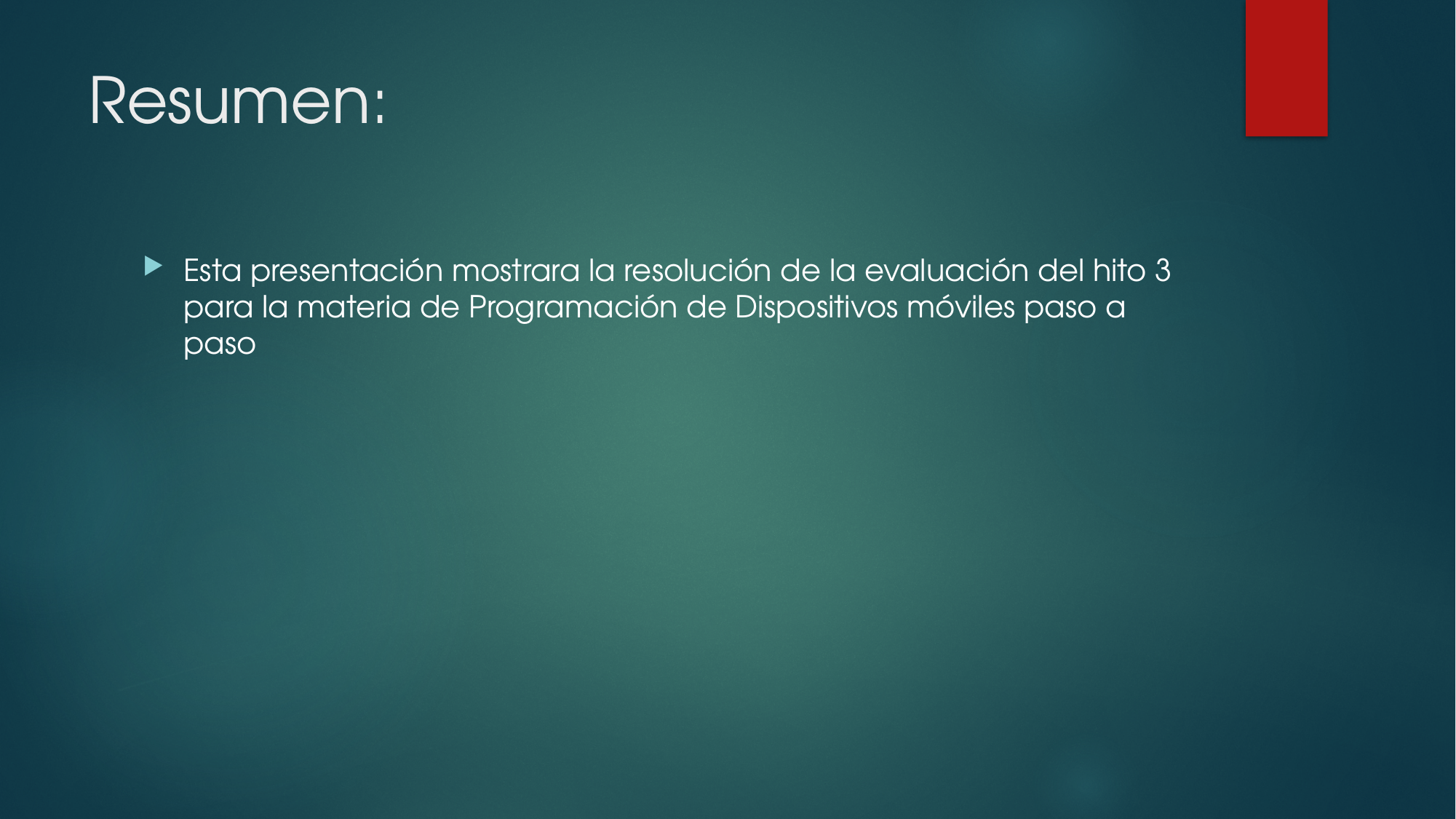

# Resumen:
Esta presentación mostrara la resolución de la evaluación del hito 3 para la materia de Programación de Dispositivos móviles paso a paso